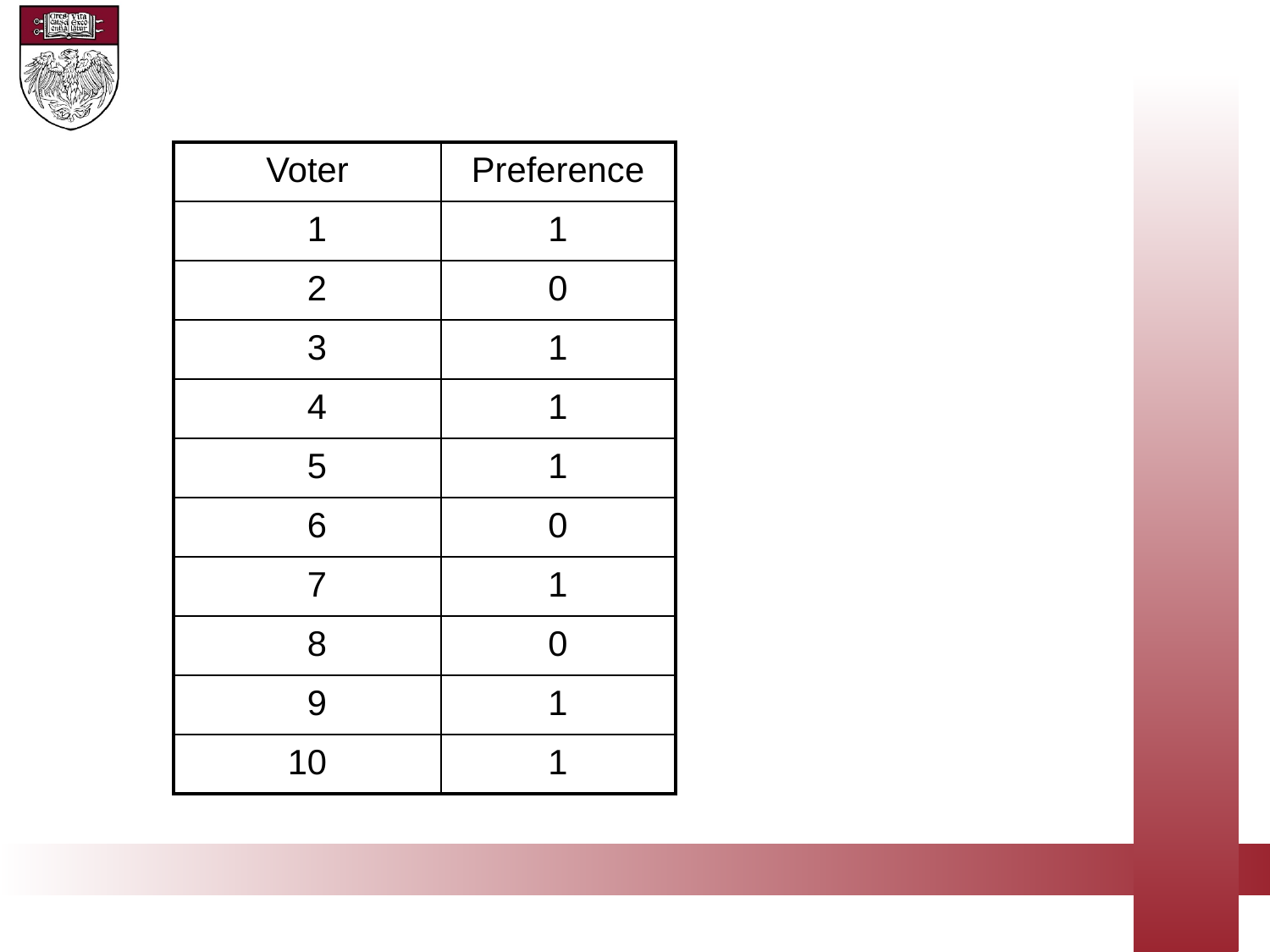

| Voter | Preference |
| --- | --- |
| 01 | 1 |
| 02 | 0 |
| 03 | 1 |
| 04 | 1 |
| 05 | 1 |
| 06 | 0 |
| 07 | 1 |
| 08 | 0 |
| 09 | 1 |
| 10 | 1 |